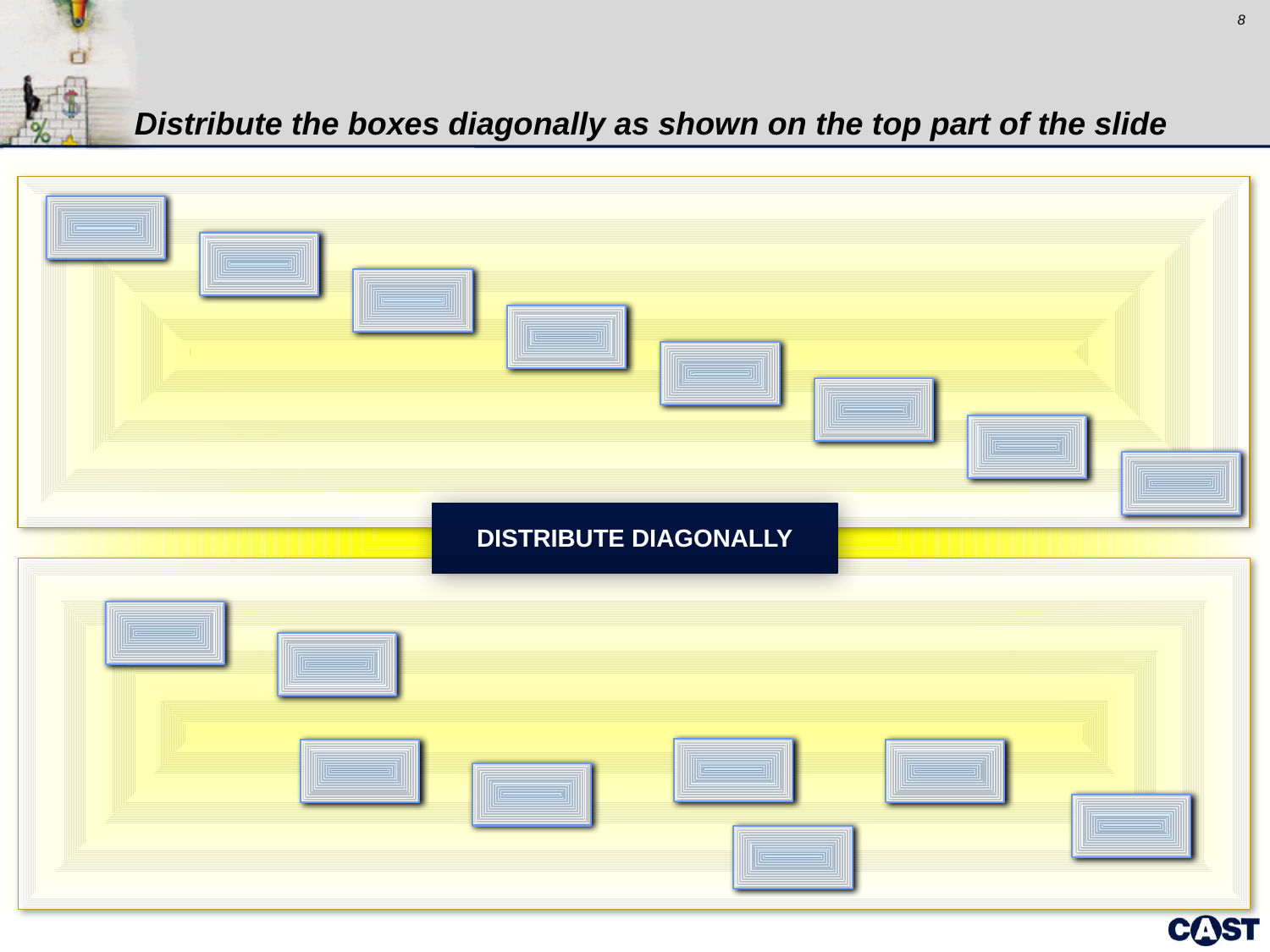

# Distribute the boxes diagonally as shown on the top part of the slide

DISTRIBUTE DIAGONALLY